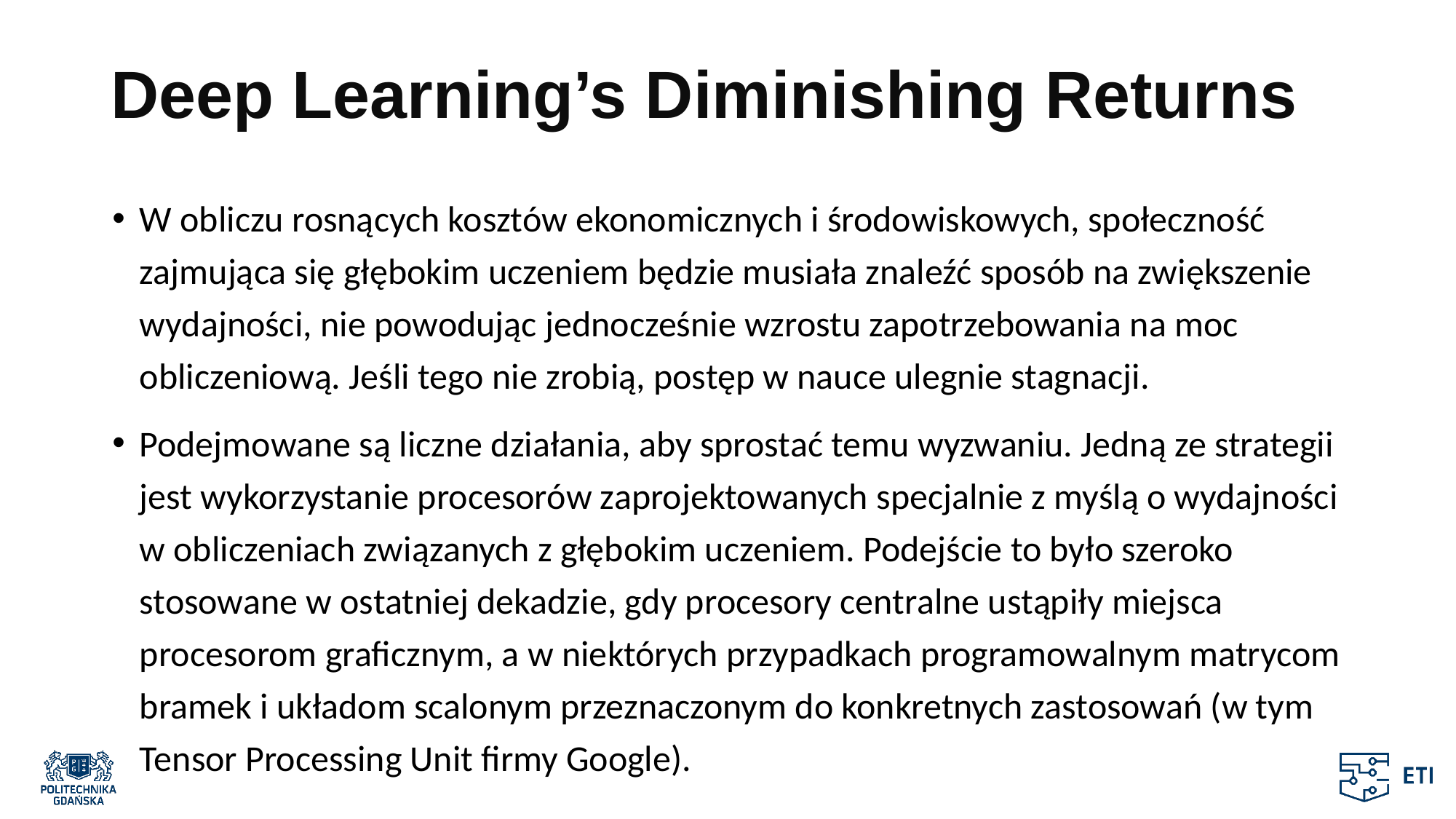

# Deep Learning’s Diminishing Returns
W obliczu rosnących kosztów ekonomicznych i środowiskowych, społeczność zajmująca się głębokim uczeniem będzie musiała znaleźć sposób na zwiększenie wydajności, nie powodując jednocześnie wzrostu zapotrzebowania na moc obliczeniową. Jeśli tego nie zrobią, postęp w nauce ulegnie stagnacji.
Podejmowane są liczne działania, aby sprostać temu wyzwaniu. Jedną ze strategii jest wykorzystanie procesorów zaprojektowanych specjalnie z myślą o wydajności w obliczeniach związanych z głębokim uczeniem. Podejście to było szeroko stosowane w ostatniej dekadzie, gdy procesory centralne ustąpiły miejsca procesorom graficznym, a w niektórych przypadkach programowalnym matrycom bramek i układom scalonym przeznaczonym do konkretnych zastosowań (w tym Tensor Processing Unit firmy Google).